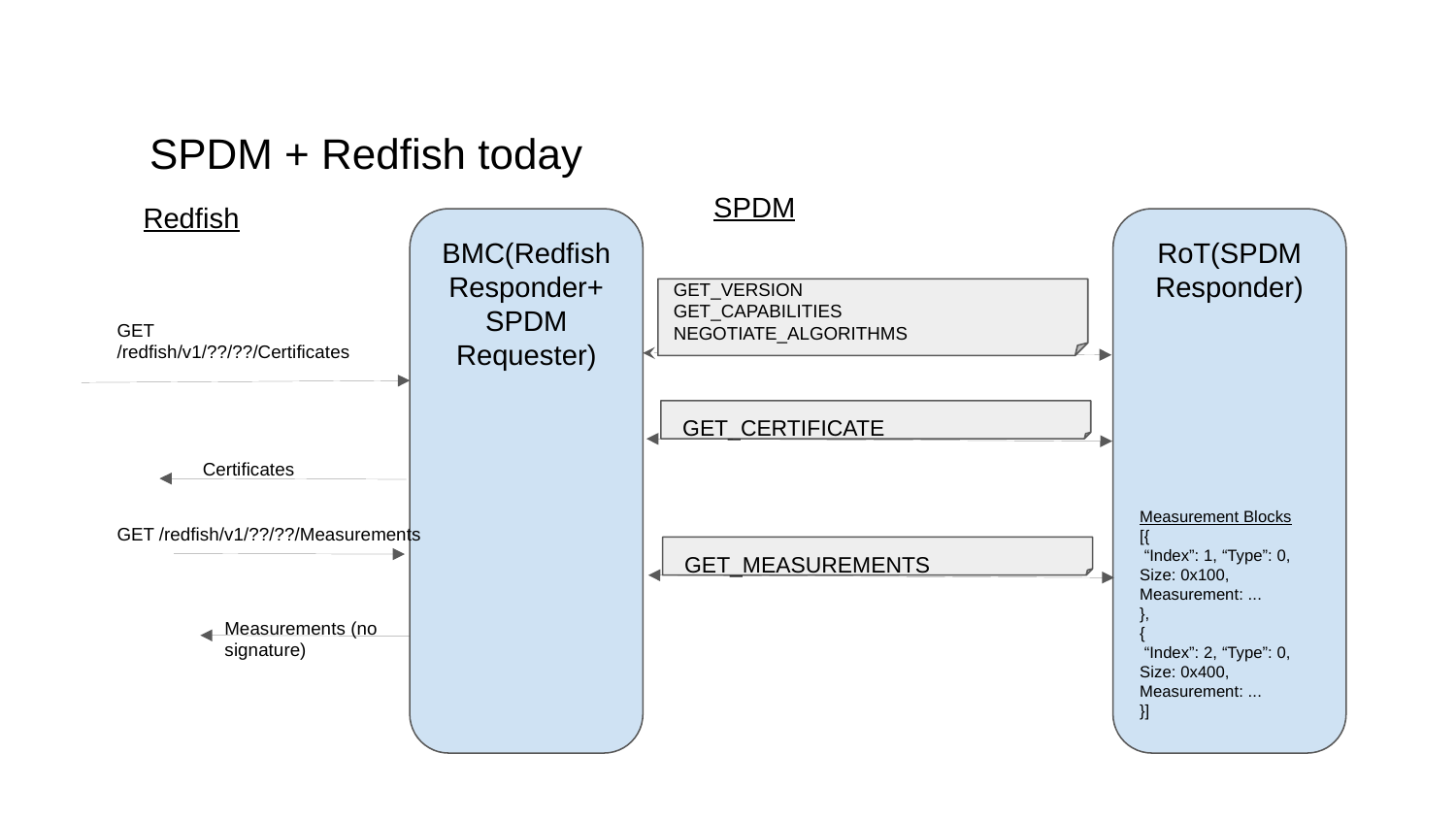

SPDM + Redfish today
SPDM
Redfish

BMC(Redfish Responder+ SPDM Requester)

RoT(SPDM Responder)

Measurement Blocks
[{
 “Index”: 1, “Type”: 0, Size: 0x100, Measurement: ...
},
{
 “Index”: 2, “Type”: 0, Size: 0x400, Measurement: ...
}]
GET_VERSION
GET_CAPABILITIES
NEGOTIATE_ALGORITHMS

GET /redfish/v1/??/??/Certificates

GET_CERTIFICATE

Certificates

GET /redfish/v1/??/??/Measurements

GET_MEASUREMENTS

Measurements (no signature)